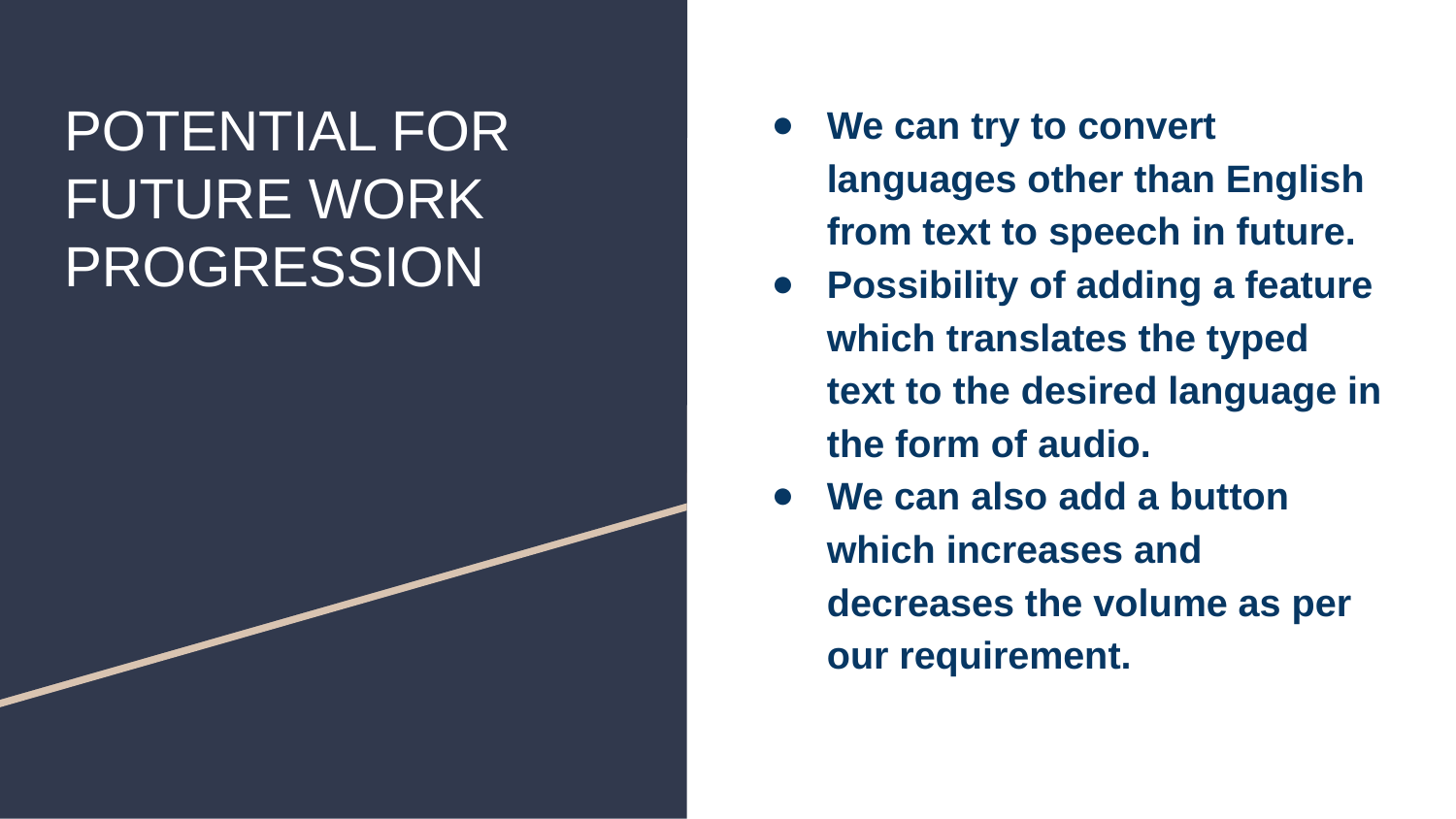

# POTENTIAL FOR FUTURE WORK PROGRESSION
We can try to convert languages other than English from text to speech in future.
Possibility of adding a feature which translates the typed text to the desired language in the form of audio.
We can also add a button which increases and decreases the volume as per our requirement.